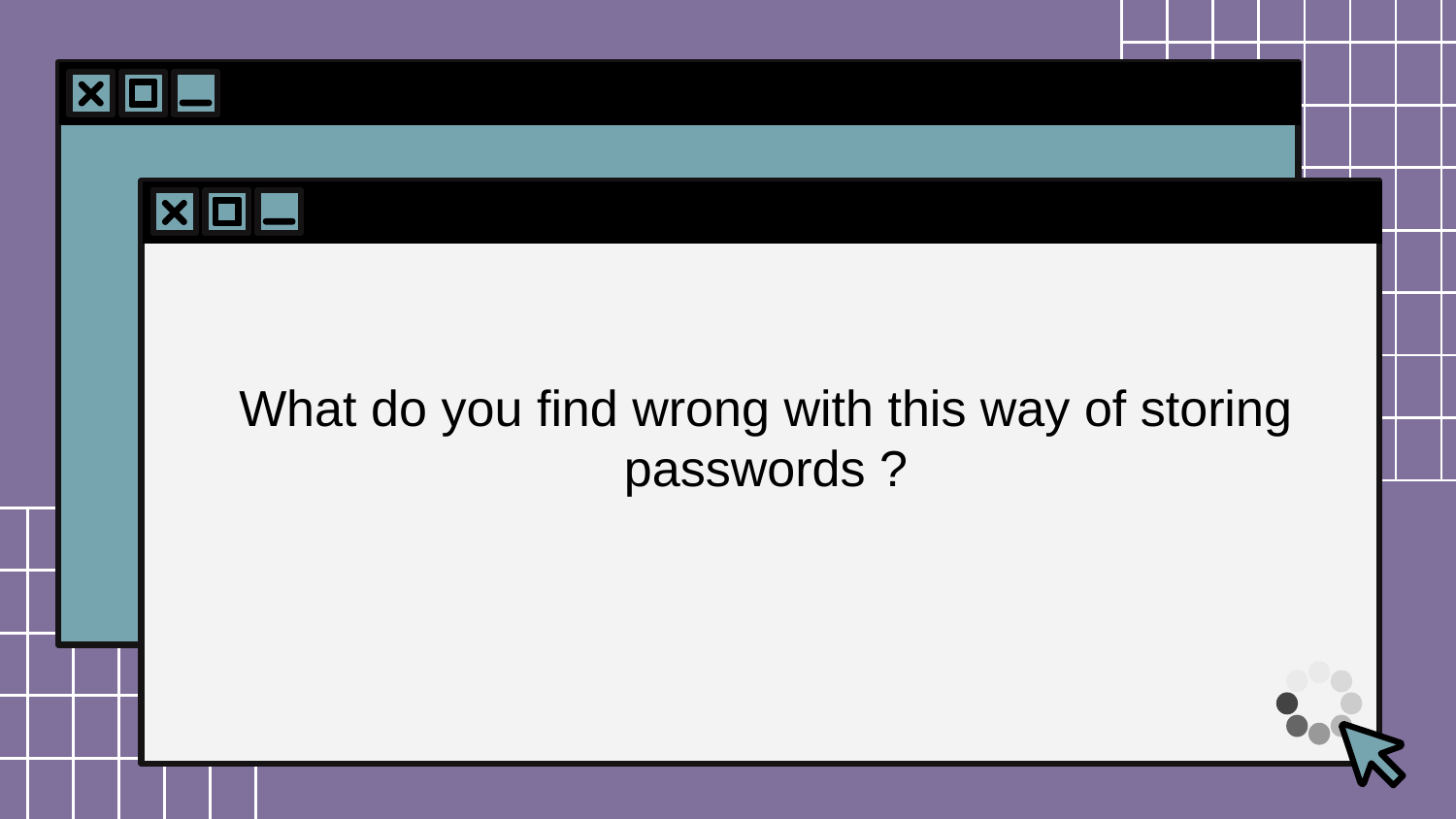

# What do you find wrong with this way of storing passwords ?